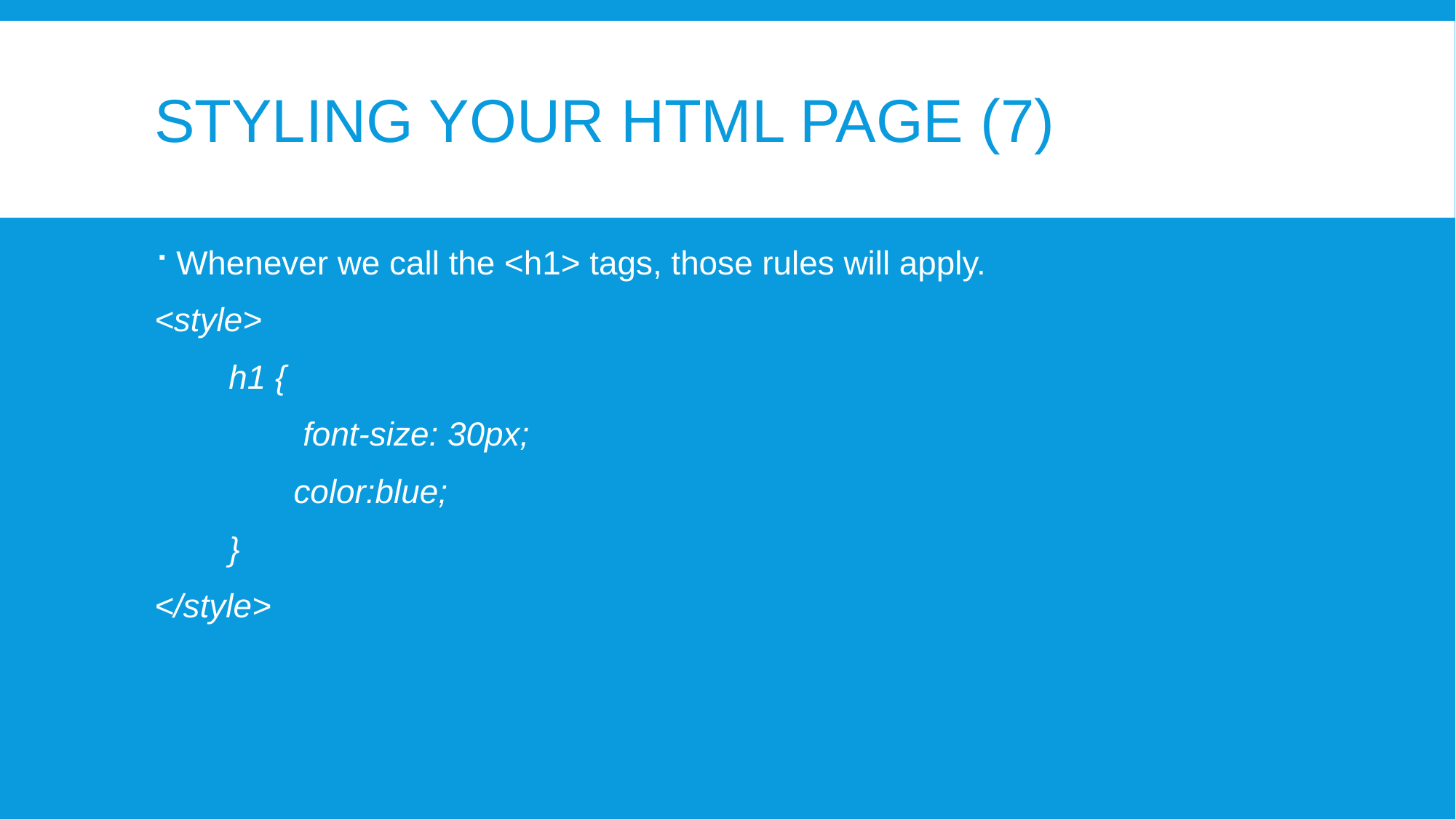

# Styling your HTML Page (7)
Whenever we call the <h1> tags, those rules will apply.
<style>
        h1 {
                font-size: 30px;
               color:blue;
        }
</style>